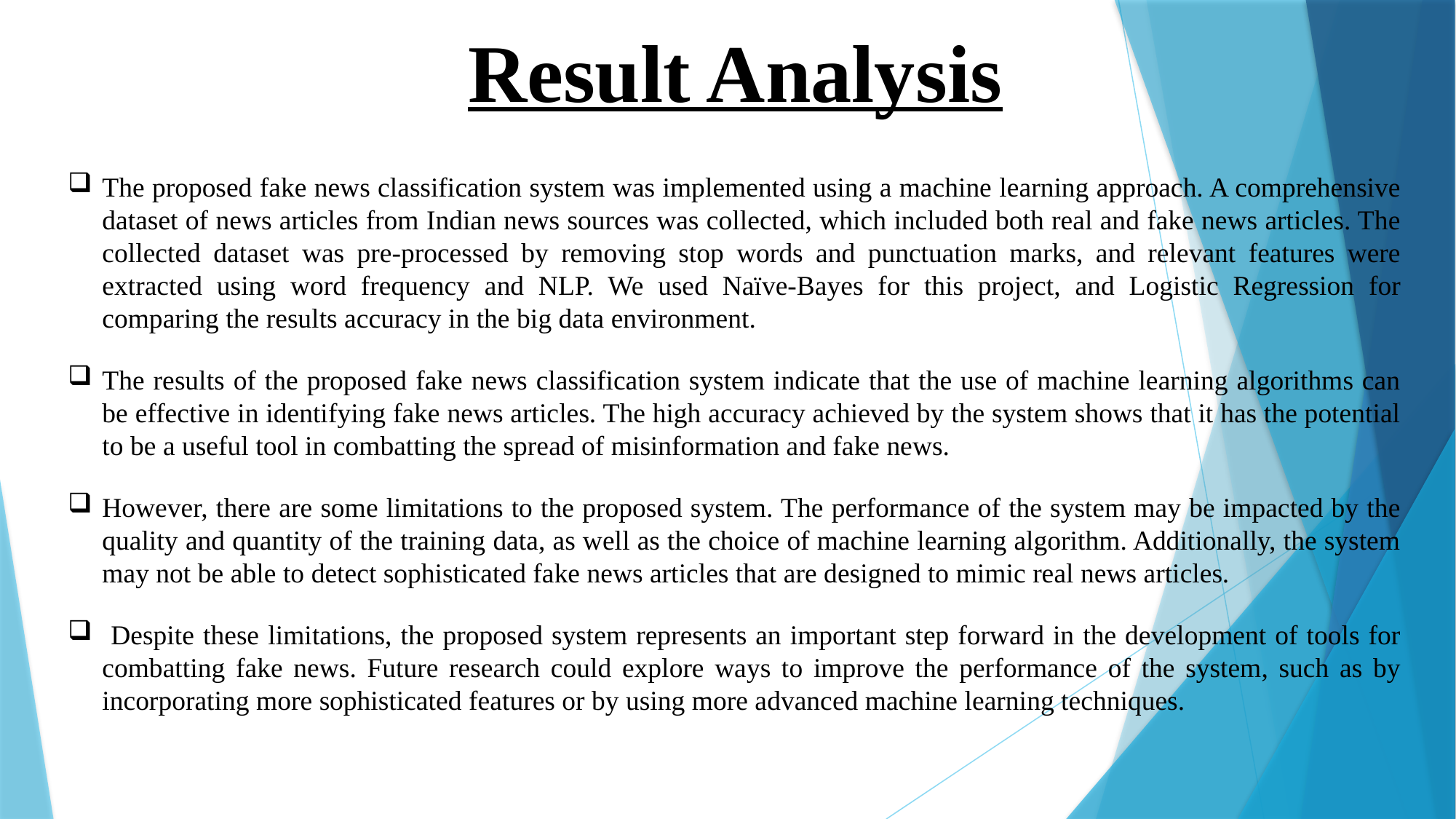

Result Analysis
The proposed fake news classification system was implemented using a machine learning approach. A comprehensive dataset of news articles from Indian news sources was collected, which included both real and fake news articles. The collected dataset was pre-processed by removing stop words and punctuation marks, and relevant features were extracted using word frequency and NLP. We used Naïve-Bayes for this project, and Logistic Regression for comparing the results accuracy in the big data environment.

The results of the proposed fake news classification system indicate that the use of machine learning algorithms can be effective in identifying fake news articles. The high accuracy achieved by the system shows that it has the potential to be a useful tool in combatting the spread of misinformation and fake news.

However, there are some limitations to the proposed system. The performance of the system may be impacted by the quality and quantity of the training data, as well as the choice of machine learning algorithm. Additionally, the system may not be able to detect sophisticated fake news articles that are designed to mimic real news articles.

 Despite these limitations, the proposed system represents an important step forward in the development of tools for combatting fake news. Future research could explore ways to improve the performance of the system, such as by incorporating more sophisticated features or by using more advanced machine learning techniques.